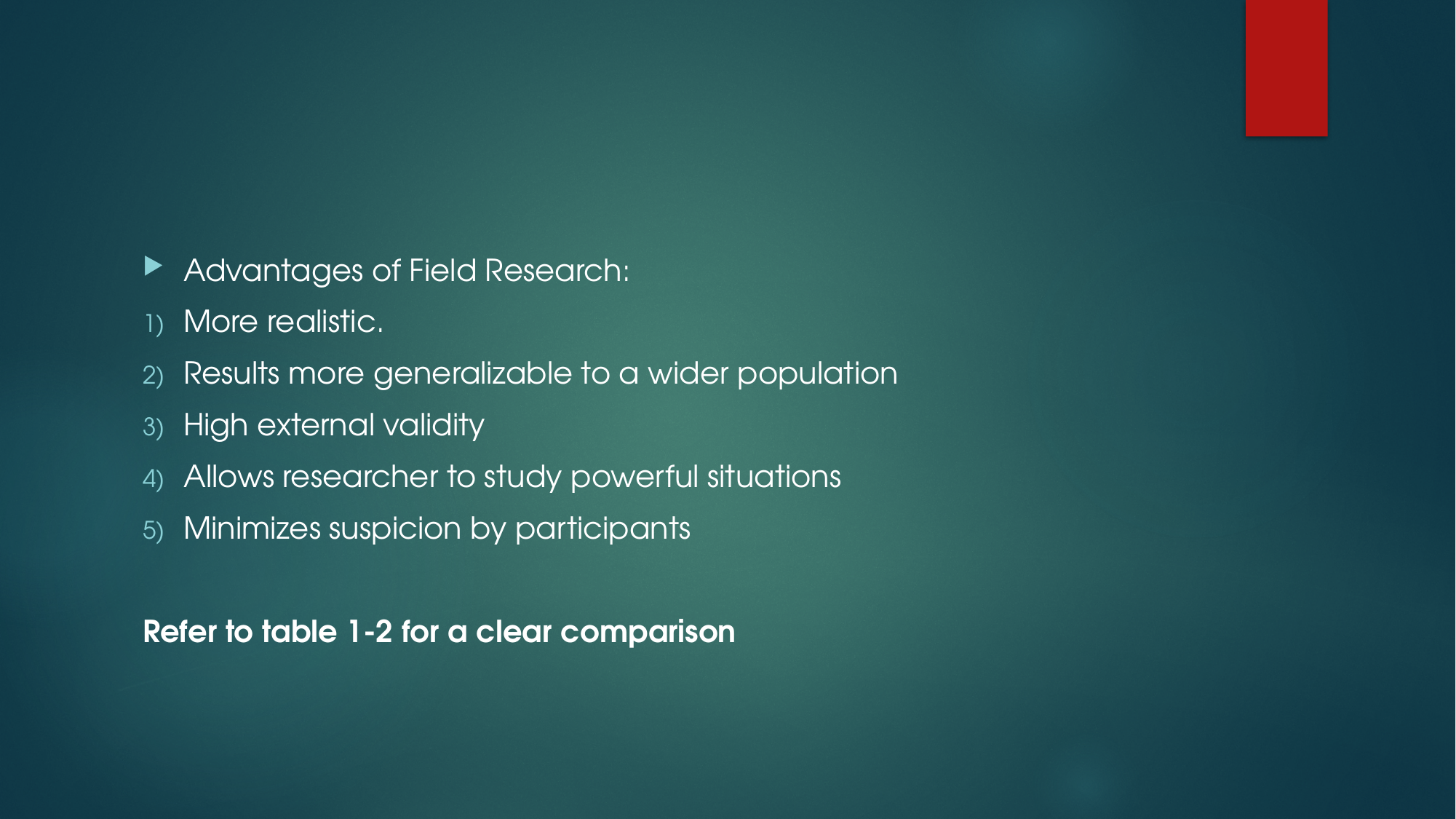

#
Advantages of Field Research:
More realistic.
Results more generalizable to a wider population
High external validity
Allows researcher to study powerful situations
Minimizes suspicion by participants

Refer to table 1-2 for a clear comparison